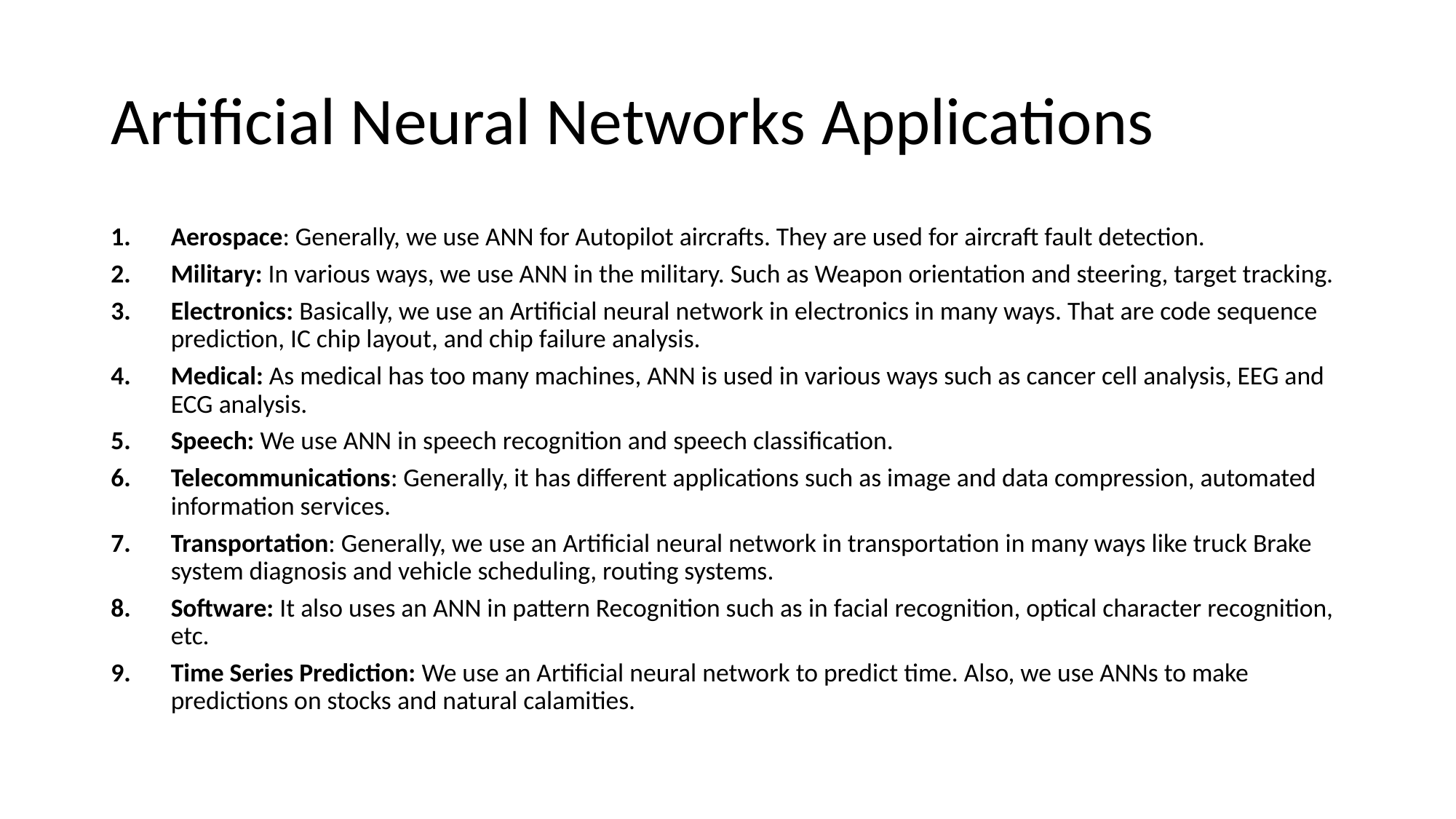

# Artificial Neural Networks Applications
Aerospace: Generally, we use ANN for Autopilot aircrafts. They are used for aircraft fault detection.
Military: In various ways, we use ANN in the military. Such as Weapon orientation and steering, target tracking.
Electronics: Basically, we use an Artificial neural network in electronics in many ways. That are code sequence prediction, IC chip layout, and chip failure analysis.
Medical: As medical has too many machines, ANN is used in various ways such as cancer cell analysis, EEG and ECG analysis.
Speech: We use ANN in speech recognition and speech classification.
Telecommunications: Generally, it has different applications such as image and data compression, automated information services.
Transportation: Generally, we use an Artificial neural network in transportation in many ways like truck Brake system diagnosis and vehicle scheduling, routing systems.
Software: It also uses an ANN in pattern Recognition such as in facial recognition, optical character recognition, etc.
Time Series Prediction: We use an Artificial neural network to predict time. Also, we use ANNs to make predictions on stocks and natural calamities.